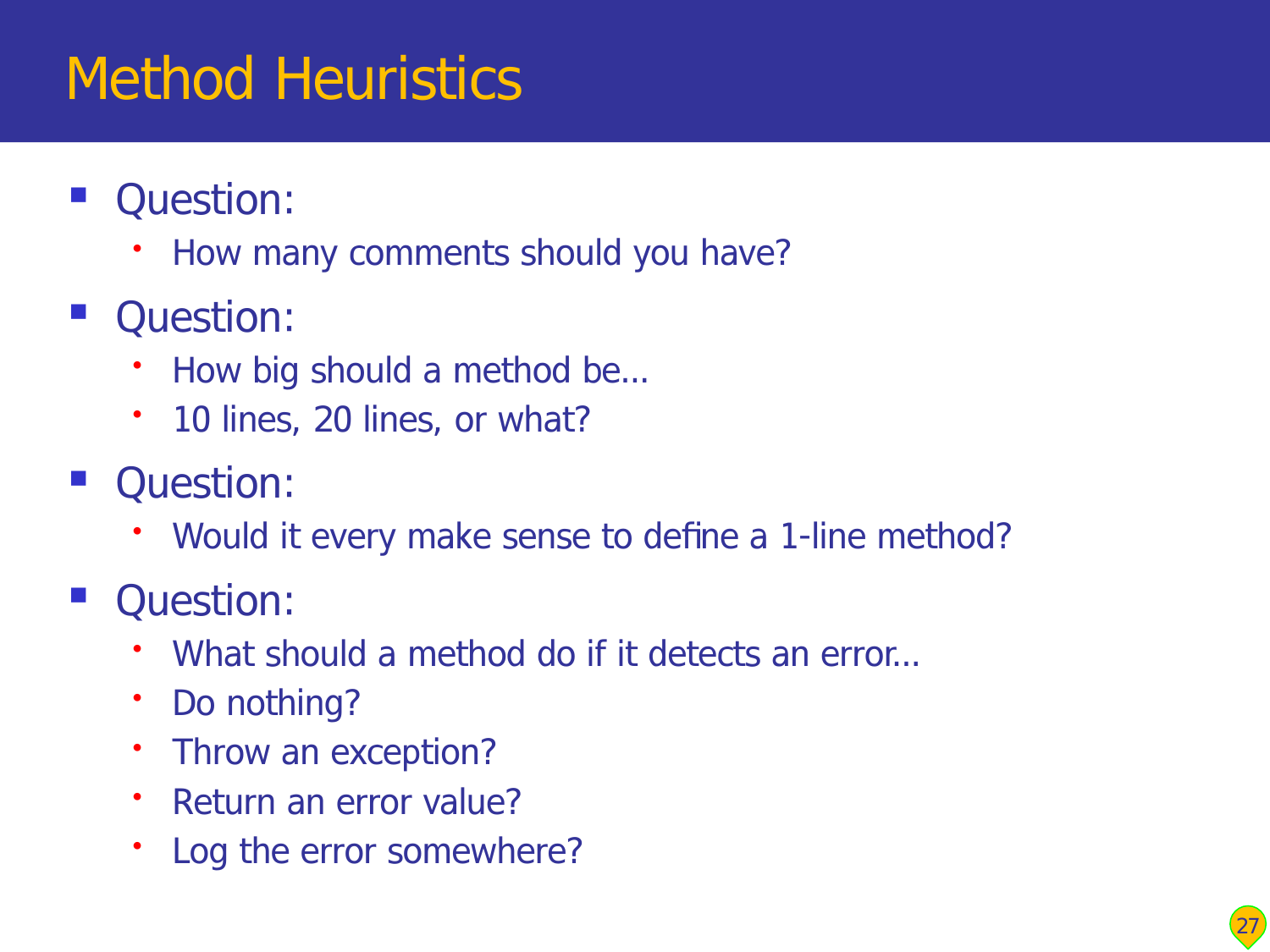

# Method Heuristics
Question:
How many comments should you have?
Question:
How big should a method be…
10 lines, 20 lines, or what?
Question:
Would it every make sense to define a 1-line method?
Question:
What should a method do if it detects an error…
Do nothing?
Throw an exception?
Return an error value?
Log the error somewhere?
27